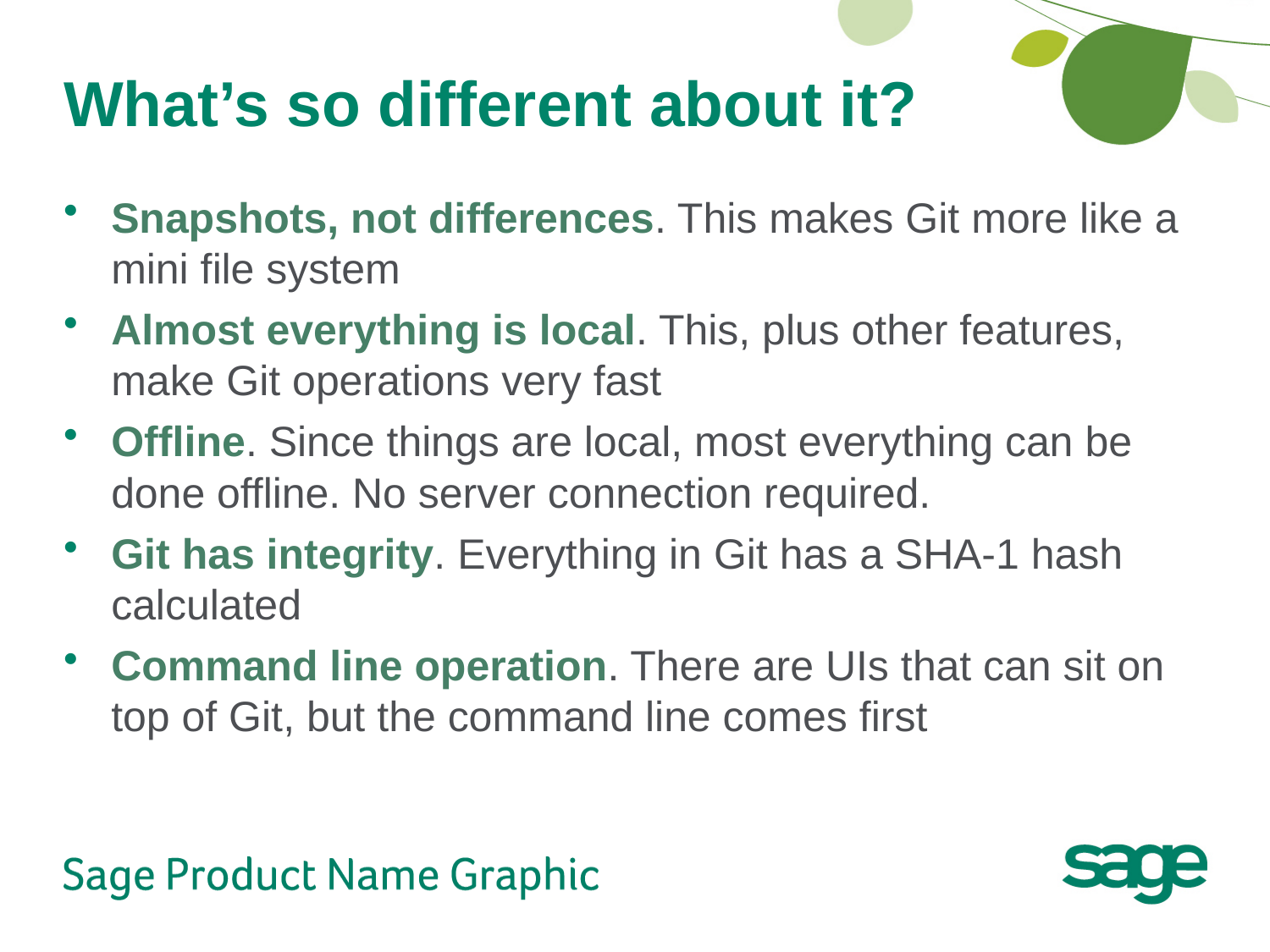

# What’s so different about it?
Snapshots, not differences. This makes Git more like a mini file system
Almost everything is local. This, plus other features, make Git operations very fast
Offline. Since things are local, most everything can be done offline. No server connection required.
Git has integrity. Everything in Git has a SHA-1 hash calculated
Command line operation. There are UIs that can sit on top of Git, but the command line comes first